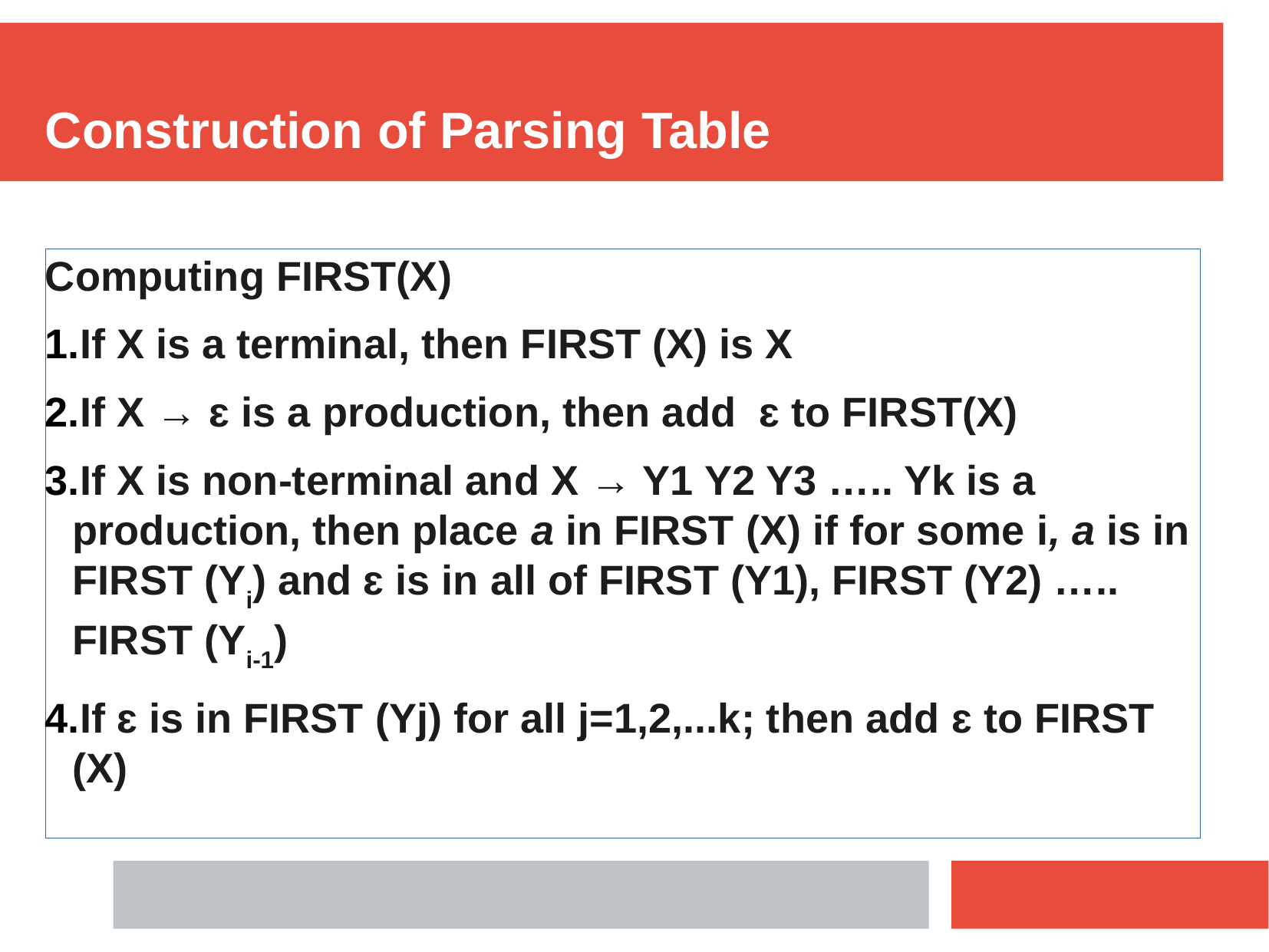

Construction of Parsing Table
Computing FIRST(X)
If X is a terminal, then FIRST (X) is X
If X → ɛ is a production, then add  ɛ to FIRST(X)
If X is non-terminal and X → Y1 Y2 Y3 ….. Yk is a production, then place a in FIRST (X) if for some i, a is in FIRST (Yi) and ɛ is in all of FIRST (Y1), FIRST (Y2) ….. FIRST (Yi-1)
If ɛ is in FIRST (Yj) for all j=1,2,...k; then add ɛ to FIRST (X)